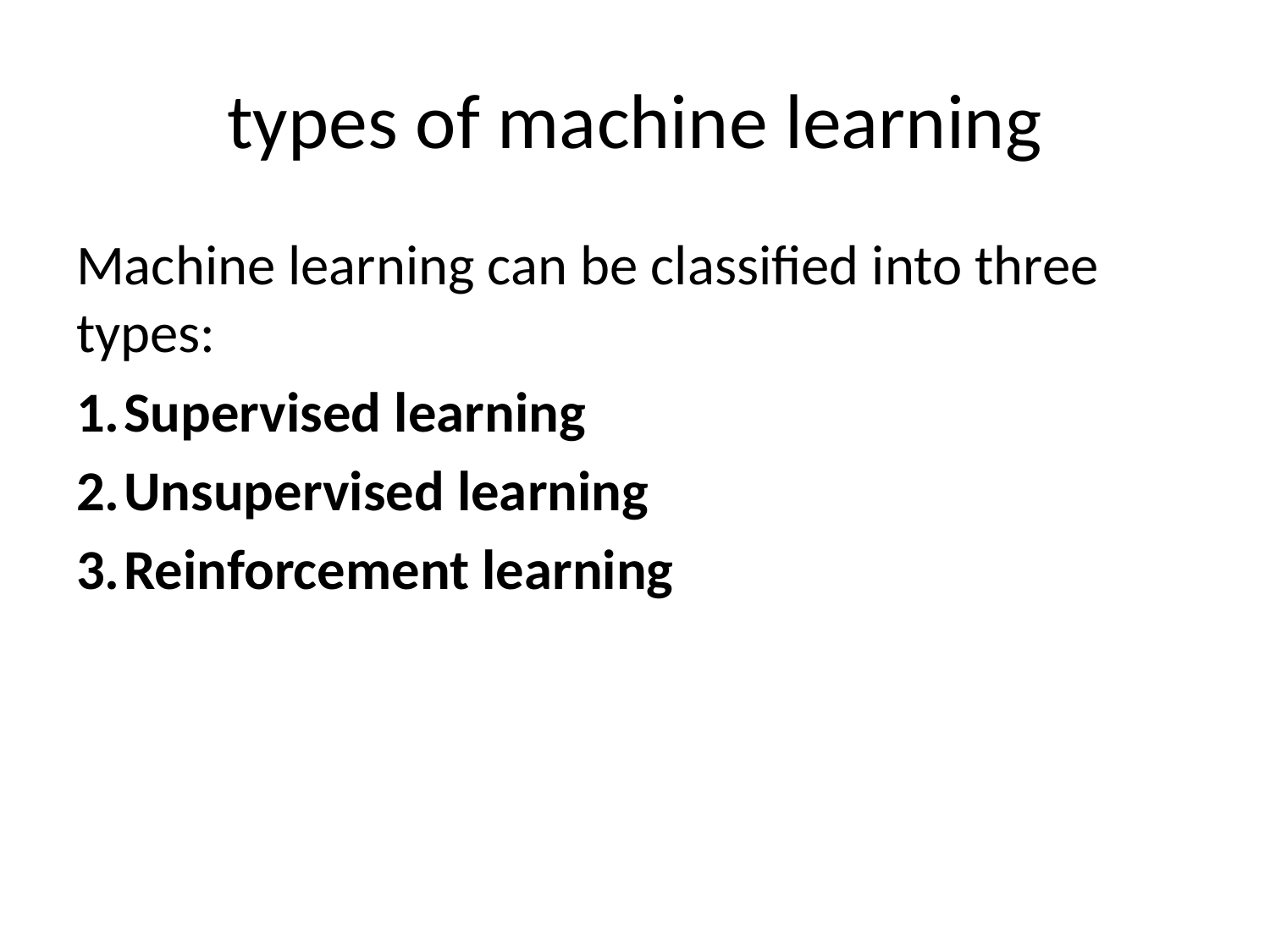

# types of machine learning
Machine learning can be classified into three types:
Supervised learning
Unsupervised learning
Reinforcement learning